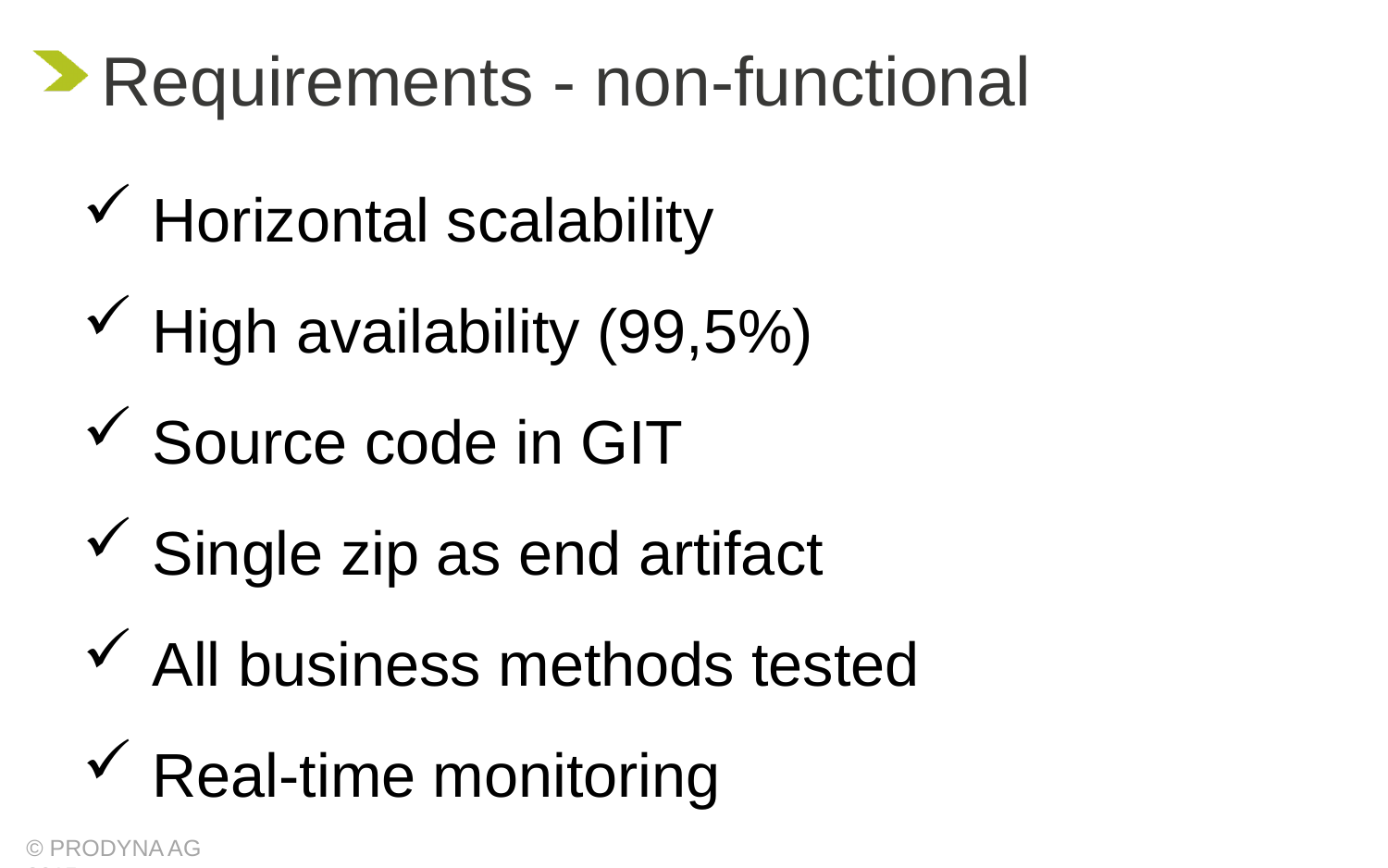

Requirements - non-functional

Horizontal scalability
High availability (99,5%)
Source code in GIT
Single zip as end artifact
All business methods tested
Real-time monitoring